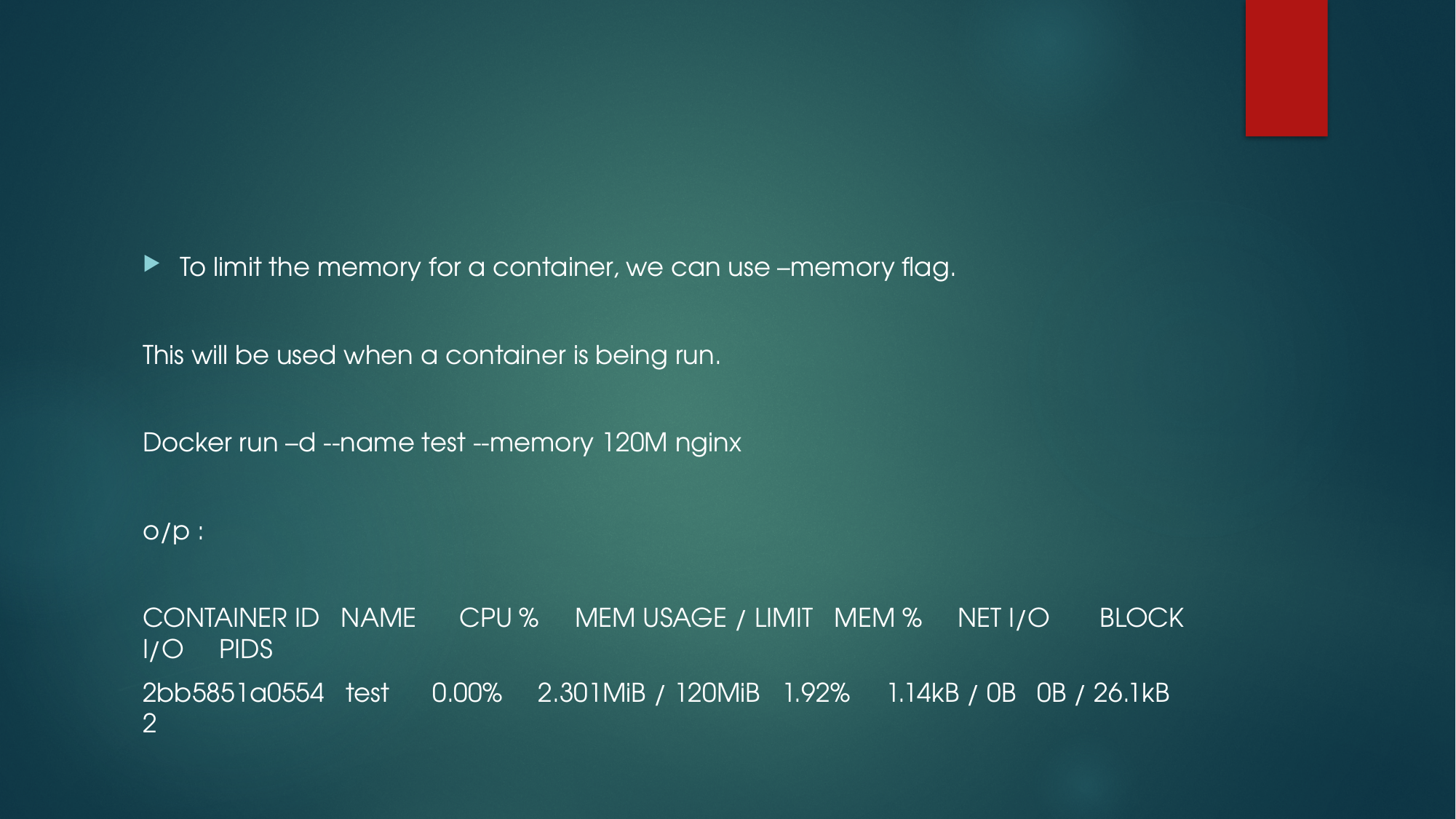

#
To limit the memory for a container, we can use –memory flag.

This will be used when a container is being run.

Docker run –d --name test --memory 120M nginx

o/p :

CONTAINER ID   NAME      CPU %     MEM USAGE / LIMIT   MEM %     NET I/O       BLOCK I/O     PIDS
2bb5851a0554   test      0.00%     2.301MiB / 120MiB   1.92%     1.14kB / 0B   0B / 26.1kB   2